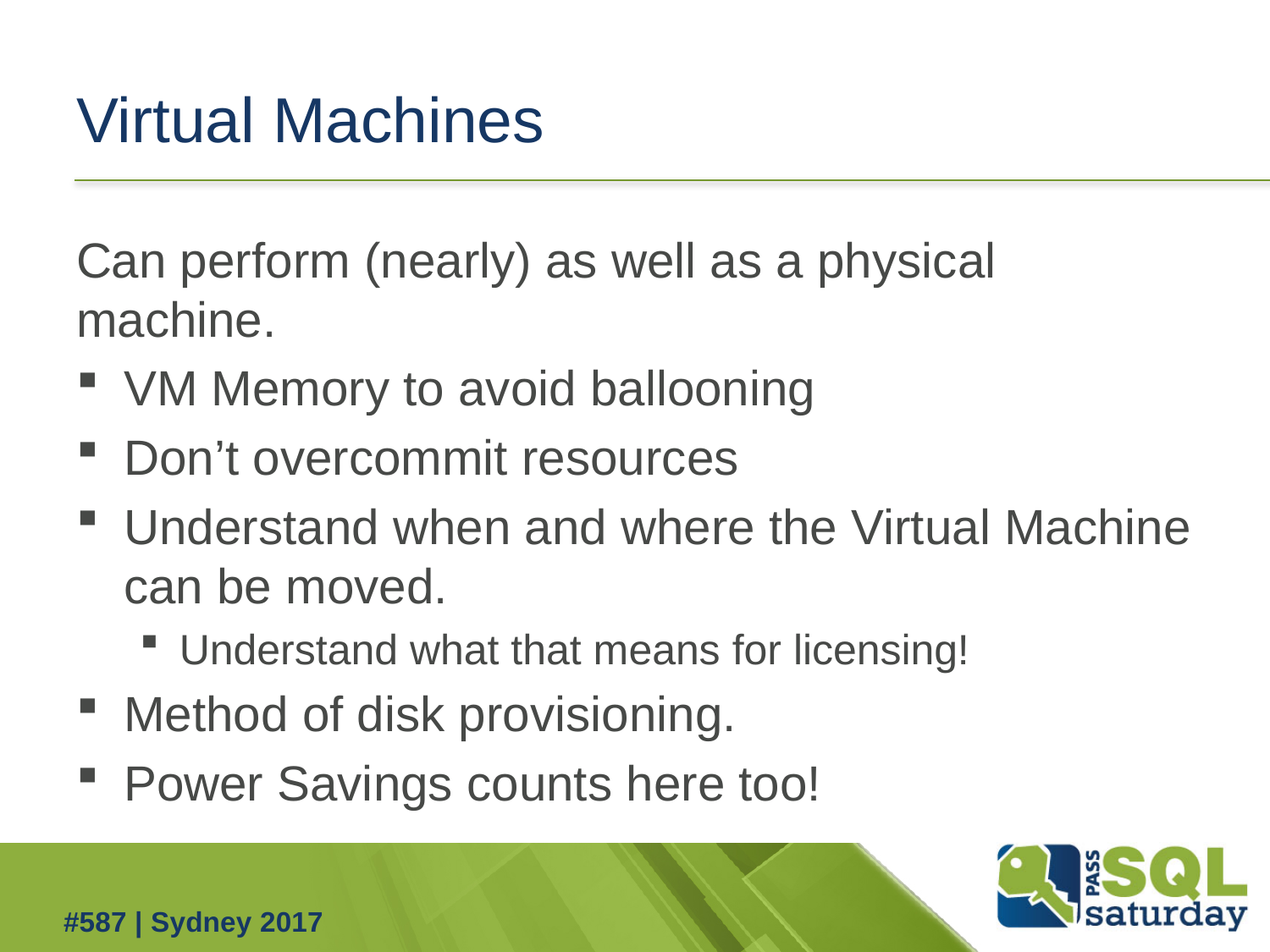

# Virtual Machines
Can perform (nearly) as well as a physical machine.
VM Memory to avoid ballooning
Don’t overcommit resources
Understand when and where the Virtual Machine can be moved.
Understand what that means for licensing!
Method of disk provisioning.
Power Savings counts here too!
#587 | Sydney 2017